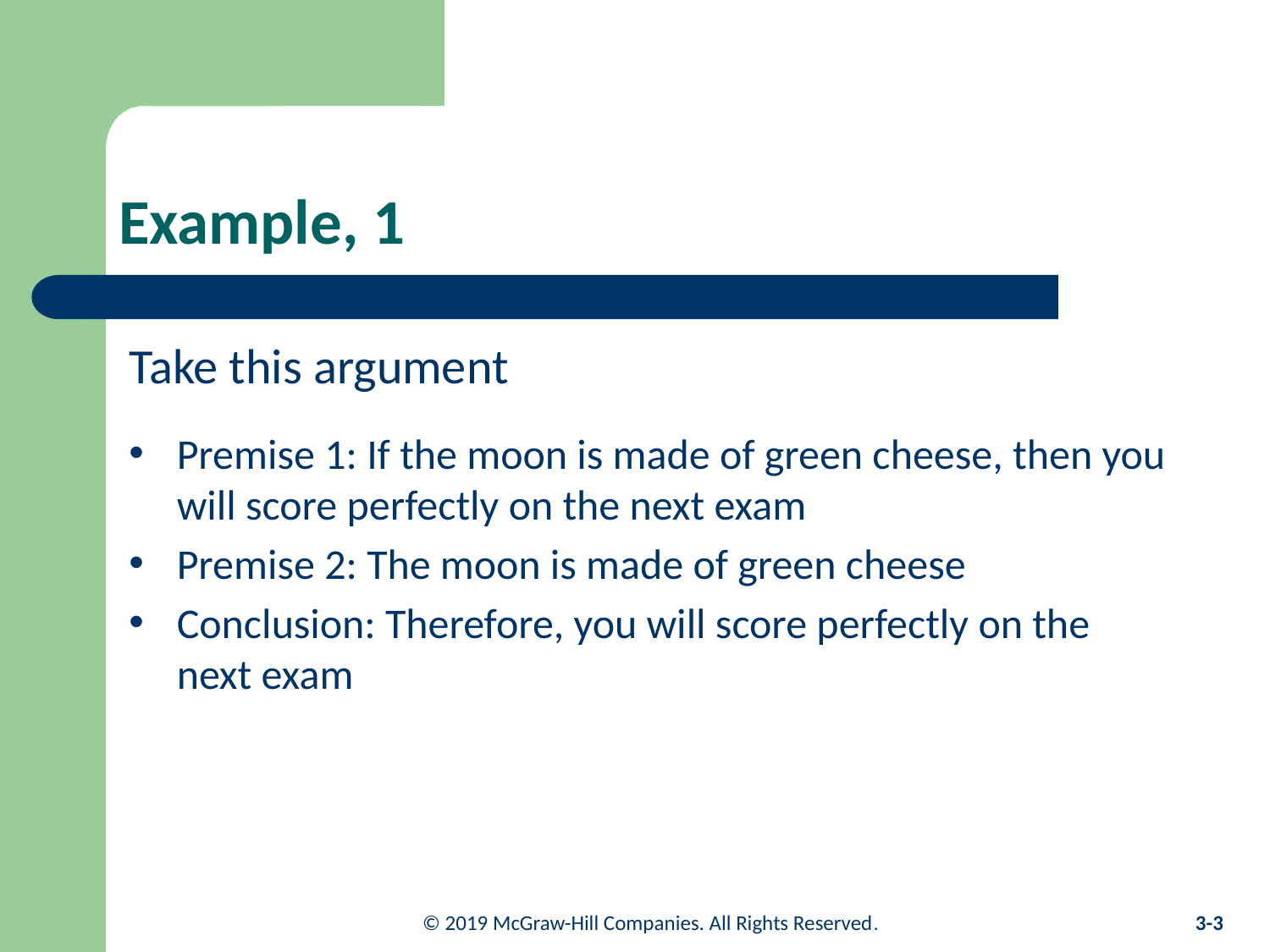

# Example, 1
Take this argument

Premise 1: If the moon is made of green cheese, then you will score perfectly on the next exam
Premise 2: The moon is made of green cheese
Conclusion: Therefore, you will score perfectly on the next exam